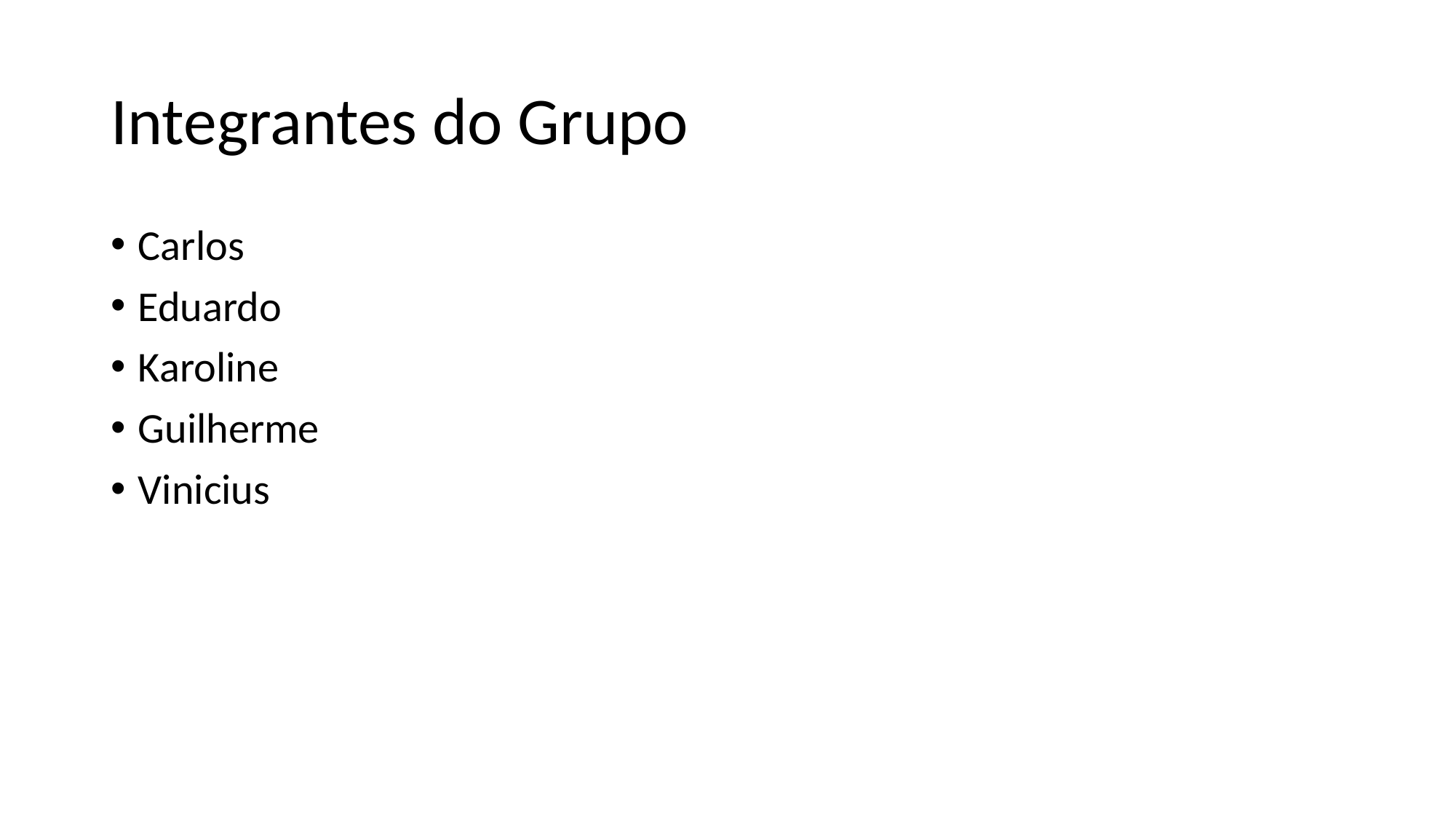

# Integrantes do Grupo
Carlos
Eduardo
Karoline
Guilherme
Vinicius